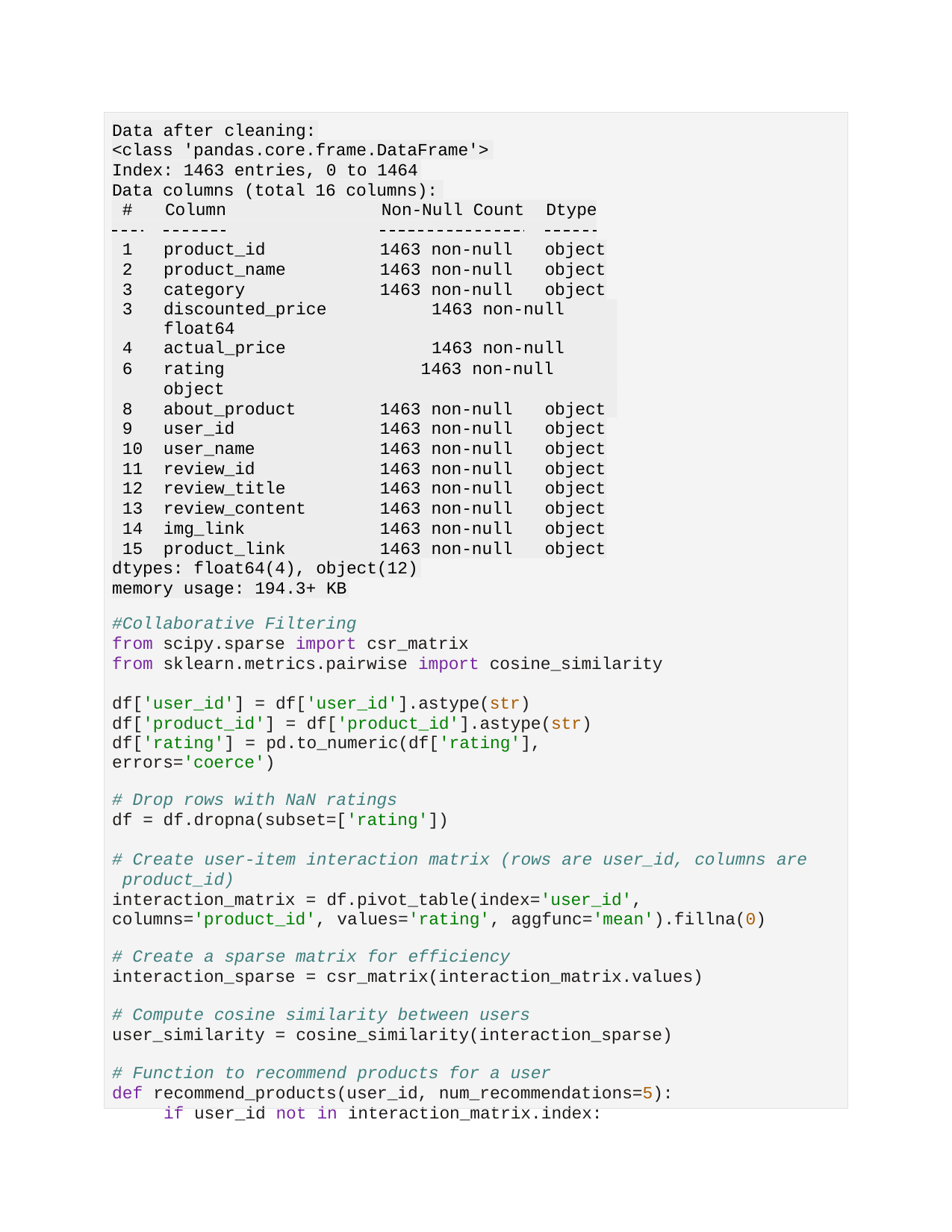

Data after cleaning:
<class 'pandas.core.frame.DataFrame'>
Index: 1463 entries, 0 to 1464
Data columns (total 16 columns):
#	Column	Non-Null Count	Dtype

product_id
product_name
category
1463 non-null	object
1463 non-null	object
1463 non-null	object
discounted_price	1463 non-null	float64
actual_price	1463 non-null	float64
discount_percentage	1463 non-null	float64
rating	1463 non-null	object
rating_count	1463 non-null	float64

about_product
user_id
user_name
review_id
review_title
review_content
img_link
product_link
1463 non-null	object
1463 non-null	object
1463 non-null	object
1463 non-null	object
1463 non-null	object
1463 non-null	object
1463 non-null	object
1463 non-null	object

dtypes: float64(4), object(12)
memory usage: 194.3+ KB
#Collaborative Filtering
from scipy.sparse import csr_matrix
from sklearn.metrics.pairwise import cosine_similarity

df['user_id'] = df['user_id'].astype(str)  df['product_id'] = df['product_id'].astype(str)
df['rating'] = pd.to_numeric(df['rating'], errors='coerce')
# Drop rows with NaN ratings
df = df.dropna(subset=['rating'])

# Create user-item interaction matrix (rows are user_id, columns are  product_id)
interaction_matrix = df.pivot_table(index='user_id',  columns='product_id', values='rating', aggfunc='mean').fillna(0)
# Create a sparse matrix for efficiency
interaction_sparse = csr_matrix(interaction_matrix.values)
# Compute cosine similarity between users
user_similarity = cosine_similarity(interaction_sparse)
# Function to recommend products for a user
def recommend_products(user_id, num_recommendations=5):  if user_id not in interaction_matrix.index: